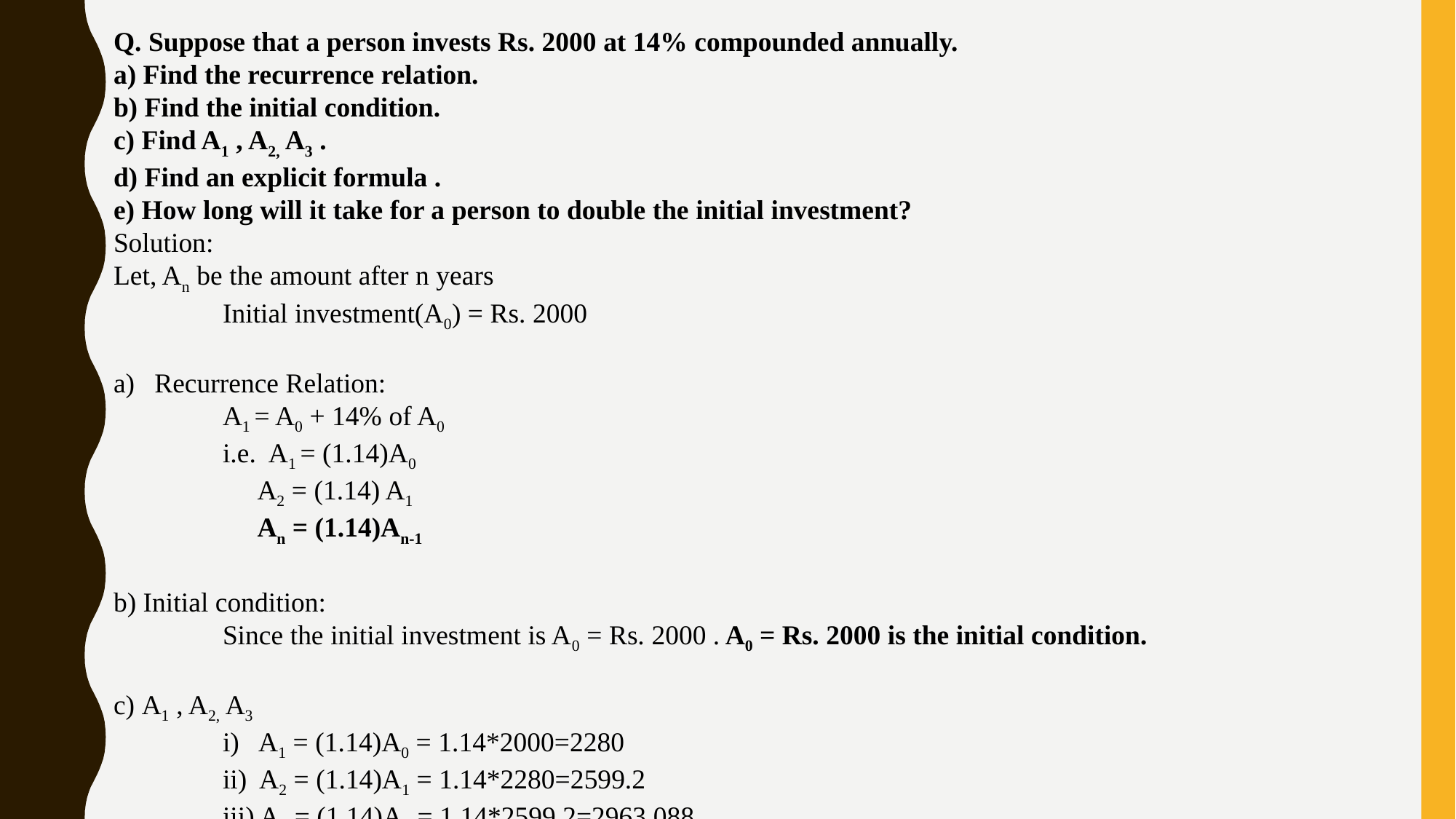

Q. Suppose that a person invests Rs. 2000 at 14% compounded annually.
a) Find the recurrence relation.
b) Find the initial condition.
c) Find A1 , A2, A3 .
d) Find an explicit formula .
e) How long will it take for a person to double the initial investment?
Solution:
Let, An be the amount after n years
	Initial investment(A0) = Rs. 2000

Recurrence Relation:
	A1 = A0 + 14% of A0
	i.e.  A1 = (1.14)A0
	     A2 = (1.14) A1
	     An = (1.14)An-1

b) Initial condition:
	Since the initial investment is A0 = Rs. 2000 . A0 = Rs. 2000 is the initial condition.

c) A1 , A2, A3
	i)   A1 = (1.14)A0 = 1.14*2000=2280
	ii)  A2 = (1.14)A1 = 1.14*2280=2599.2
	iii) A3 = (1.14)A2 = 1.14*2599.2=2963.088